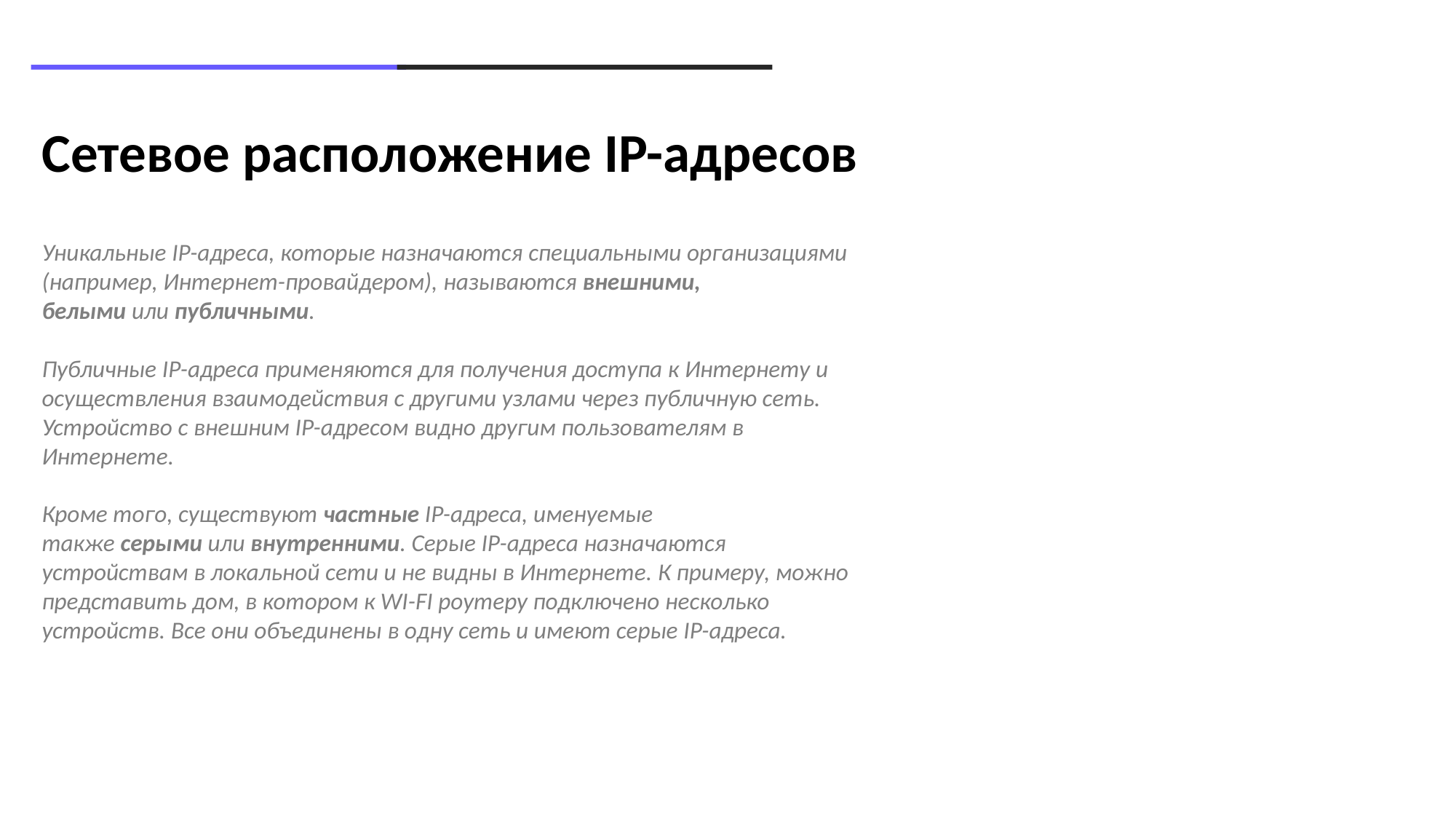

Сетевое расположение IP-адресов
Уникальные IP-адреса, которые назначаются специальными организациями (например, Интернет-провайдером), называются внешними, белыми или публичными.

Публичные IP-адреса применяются для получения доступа к Интернету и осуществления взаимодействия с другими узлами через публичную сеть. Устройство с внешним IP-адресом видно другим пользователям в Интернете.

Кроме того, существуют частные IP-адреса, именуемые также серыми или внутренними. Серые IP-адреса назначаются устройствам в локальной сети и не видны в Интернете. К примеру, можно представить дом, в котором к WI-FI роутеру подключено несколько устройств. Все они объединены в одну сеть и имеют серые IP-адреса.